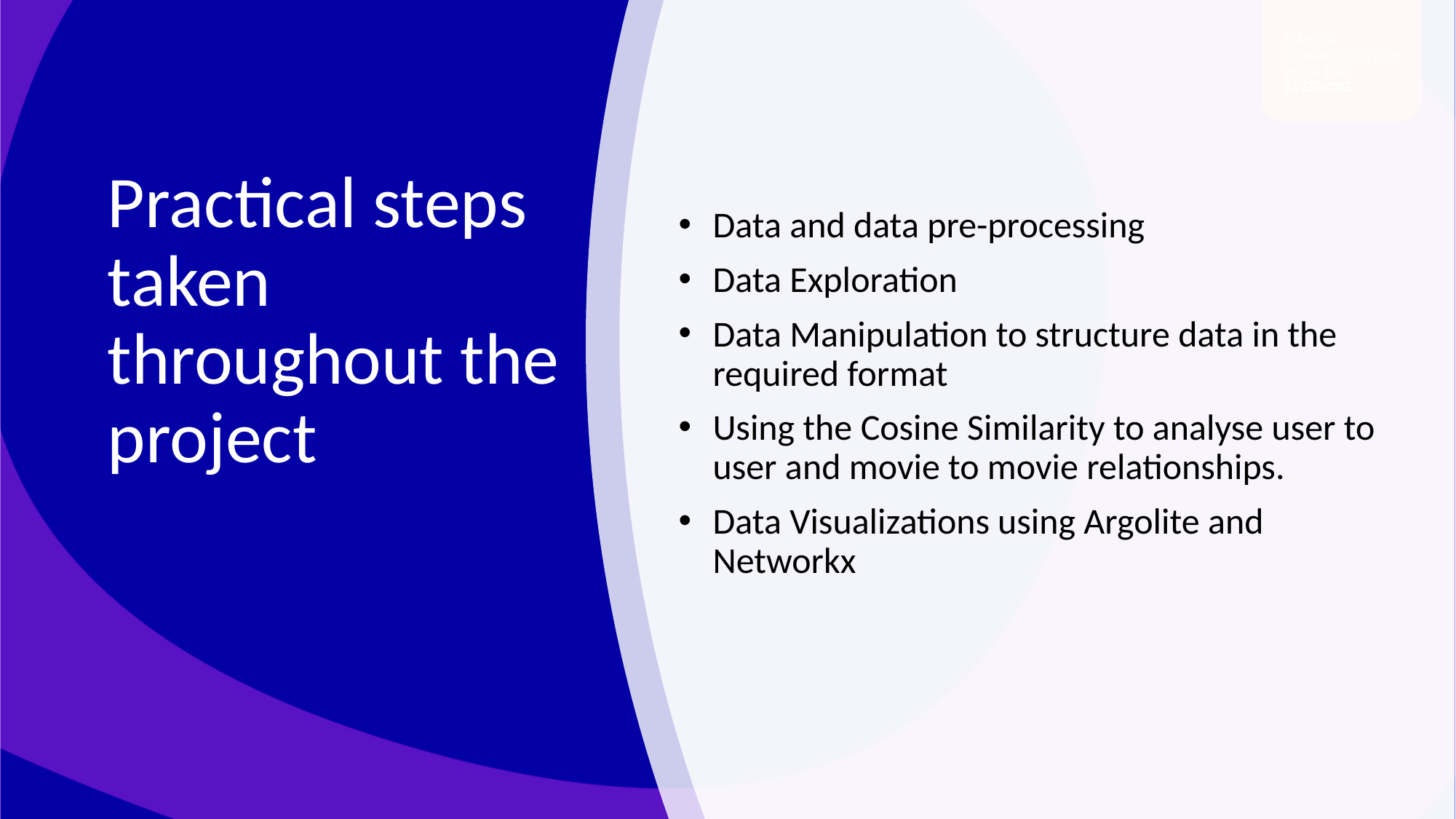

# Practical steps taken throughout the project
Data and data pre-processing
Data Exploration
Data Manipulation to structure data in the required format
Using the Cosine Similarity to analyse user to user and movie to movie relationships.
Data Visualizations using Argolite and Networkx